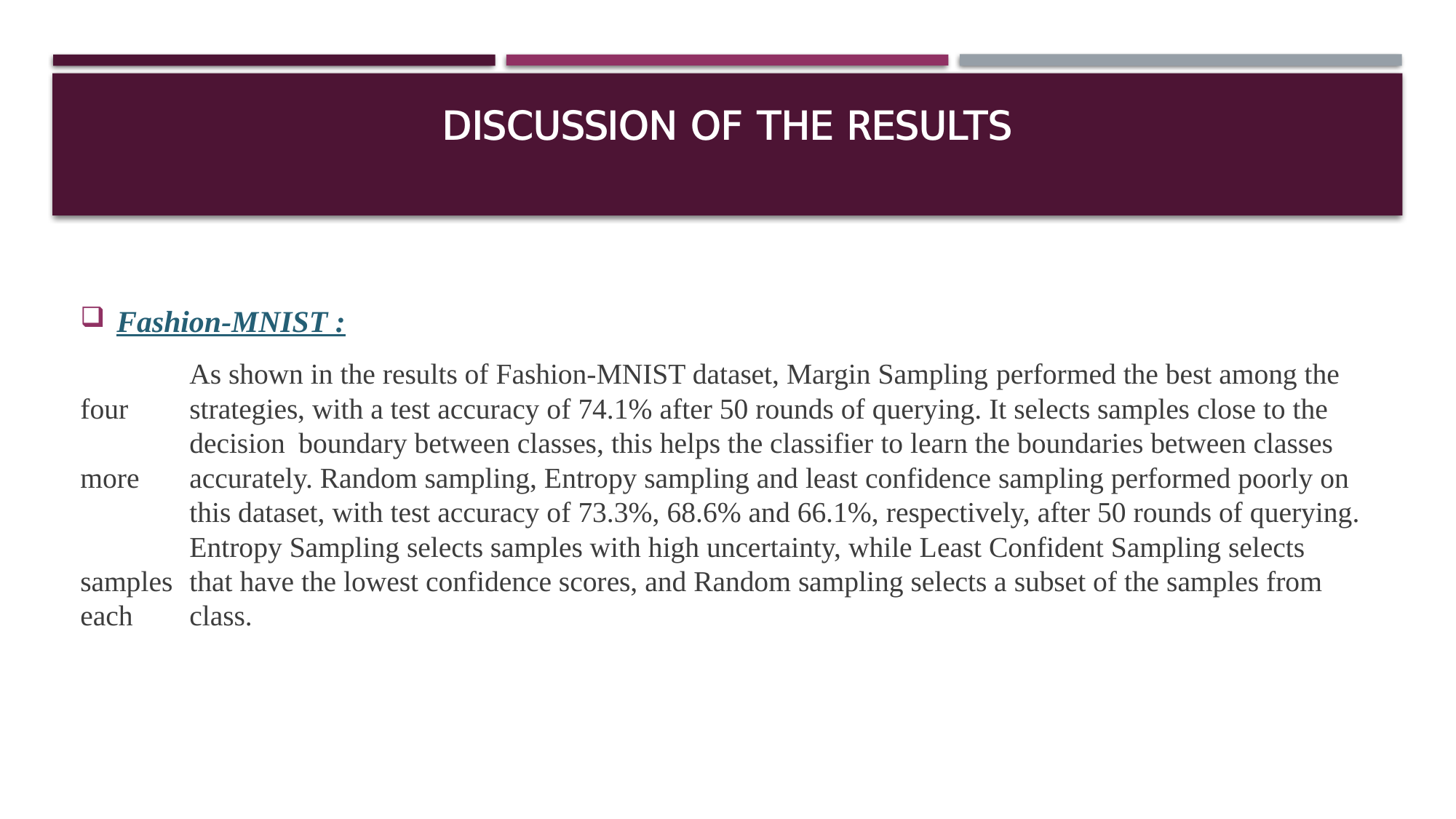

# Discussion of the results
Fashion-MNIST :
	As shown in the results of Fashion-MNIST dataset, Margin Sampling performed the best among the four 	strategies, with a test accuracy of 74.1% after 50 rounds of querying. It selects samples close to the 	decision 	boundary between classes, this helps the classifier to learn the boundaries between classes more 	accurately. Random sampling, Entropy sampling and least confidence sampling performed poorly on 	this dataset, with test accuracy of 73.3%, 68.6% and 66.1%, respectively, after 50 rounds of querying. 	Entropy Sampling selects samples with high uncertainty, while Least Confident Sampling selects samples 	that have the lowest confidence scores, and Random sampling selects a subset of the samples from each 	class.